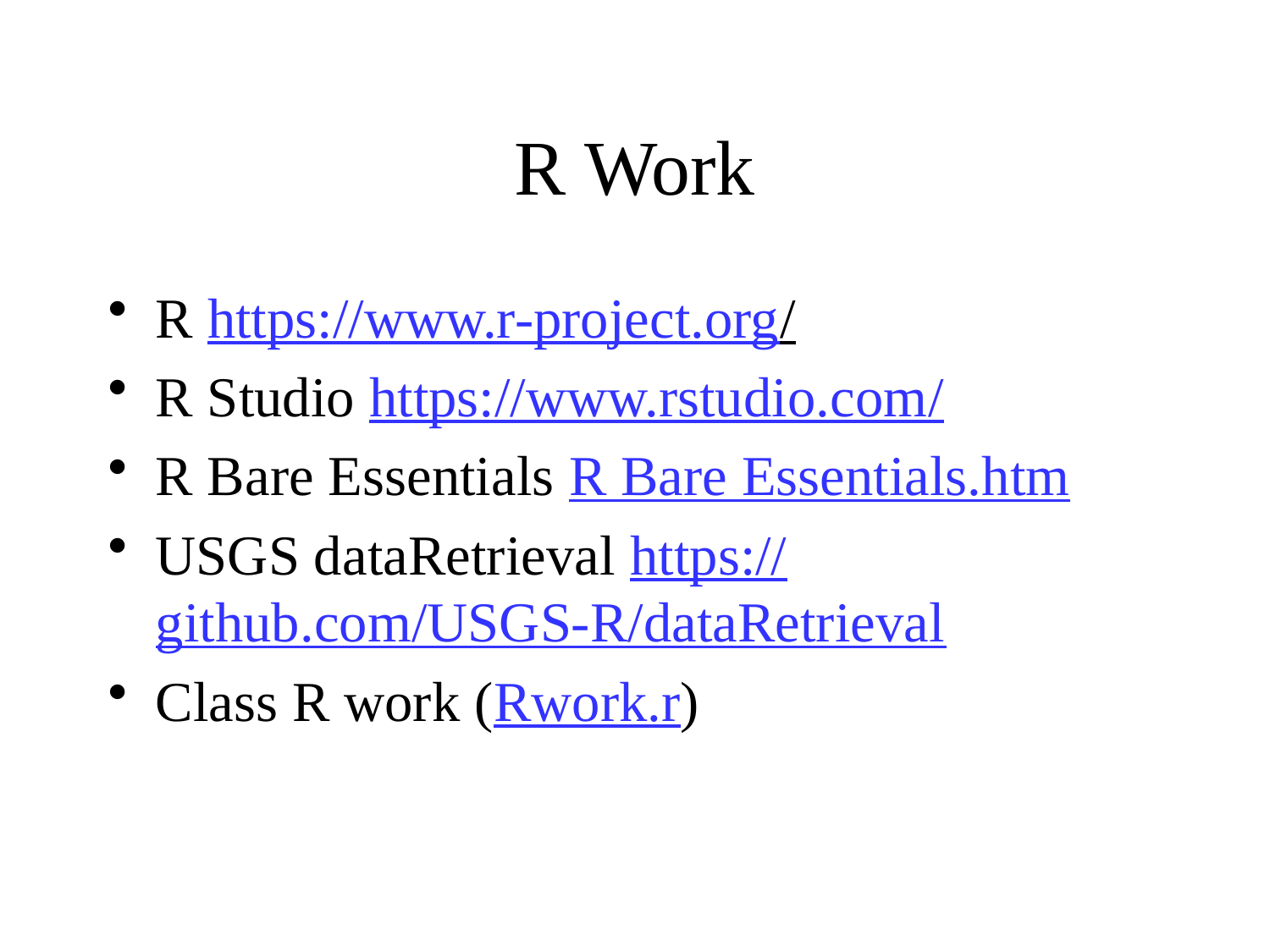

# R Work
R https://www.r-project.org/
R Studio https://www.rstudio.com/
R Bare Essentials R Bare Essentials.htm
USGS dataRetrieval https://github.com/USGS-R/dataRetrieval
Class R work (Rwork.r)